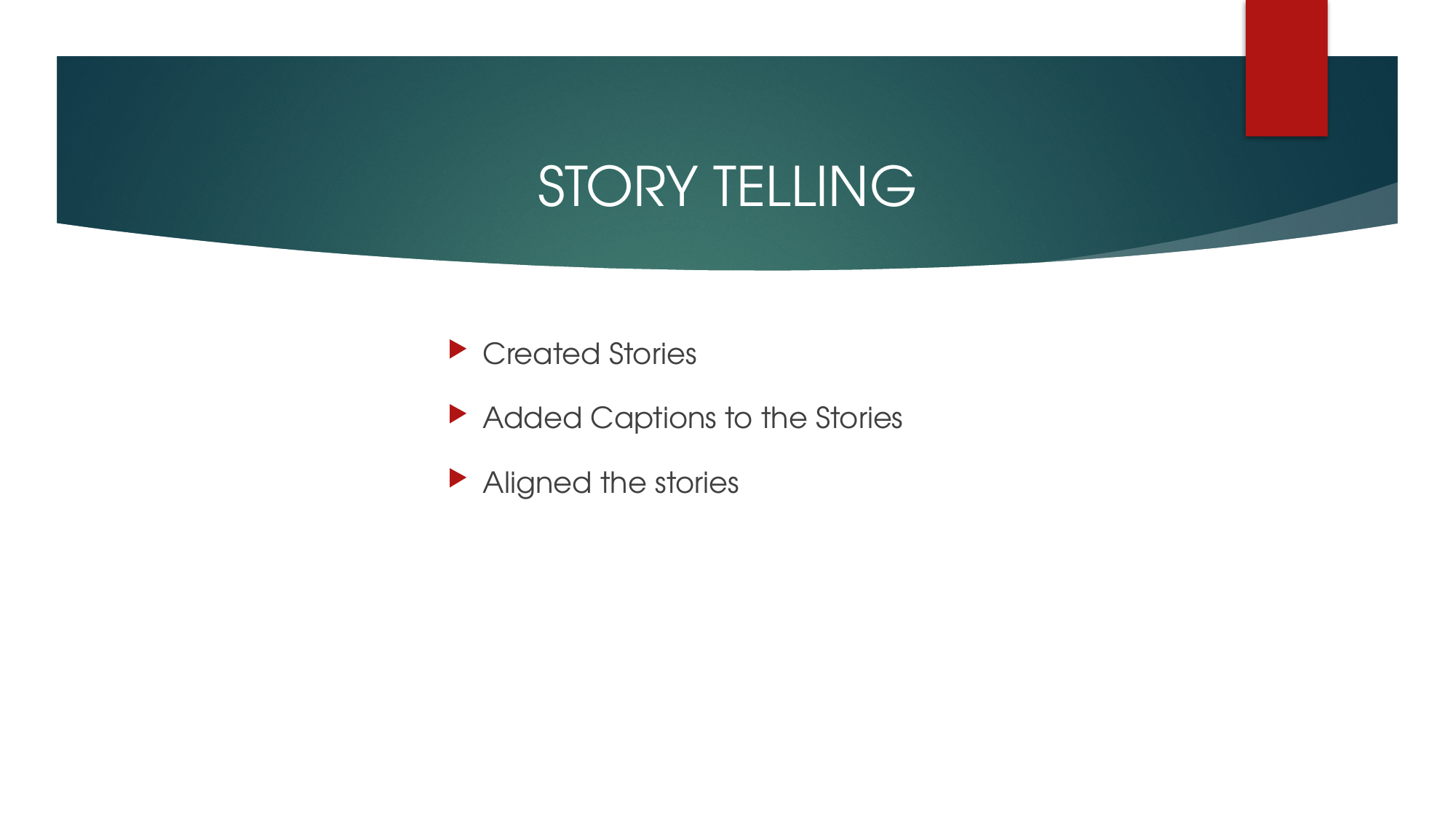

# STORY TELLING
Created Stories
Added Captions to the Stories
Aligned the stories